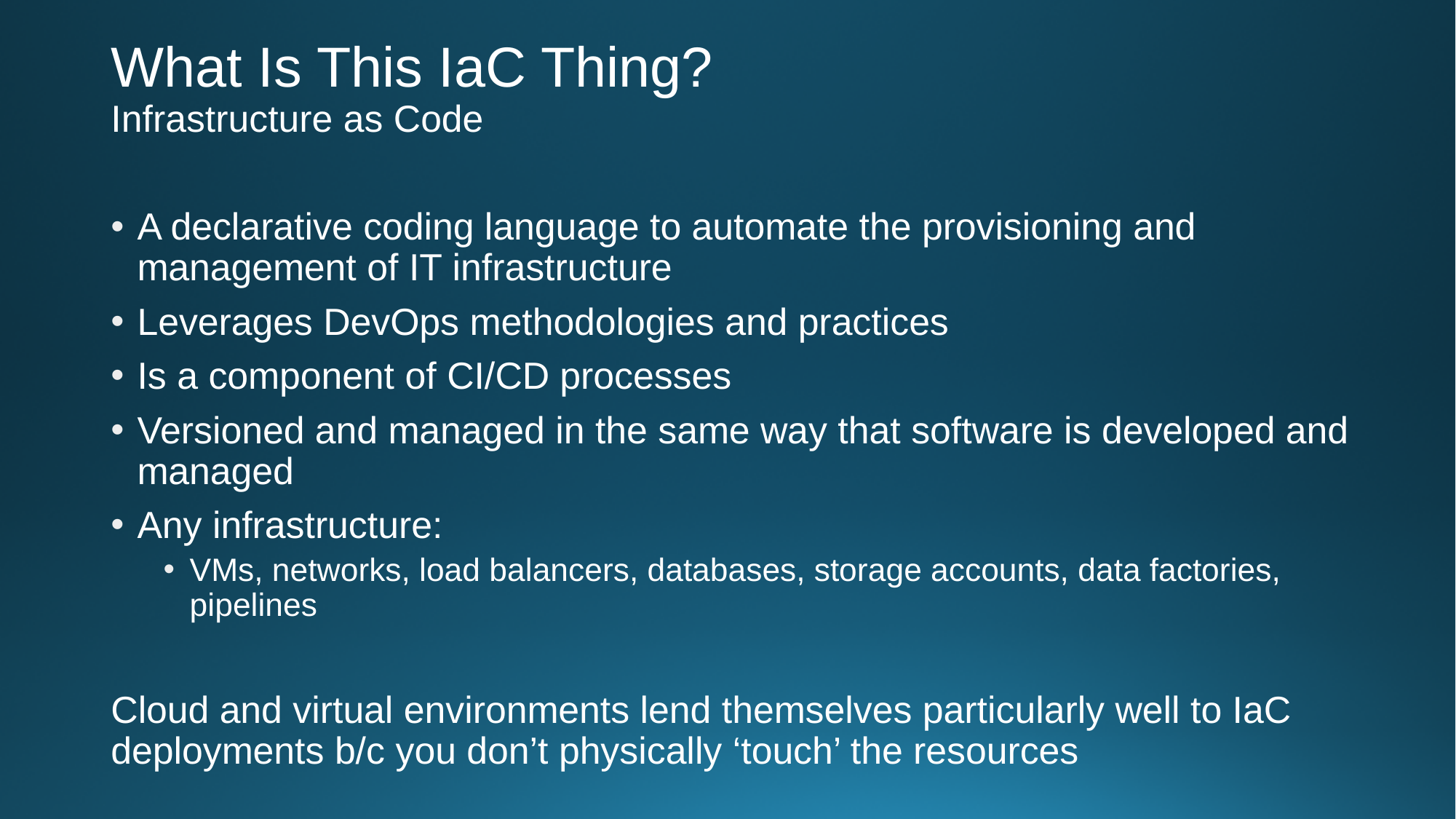

# What Is This IaC Thing? Infrastructure as Code
A declarative coding language to automate the provisioning and management of IT infrastructure
Leverages DevOps methodologies and practices
Is a component of CI/CD processes
Versioned and managed in the same way that software is developed and managed
Any infrastructure:
VMs, networks, load balancers, databases, storage accounts, data factories, pipelines

Cloud and virtual environments lend themselves particularly well to IaC deployments b/c you don’t physically ‘touch’ the resources